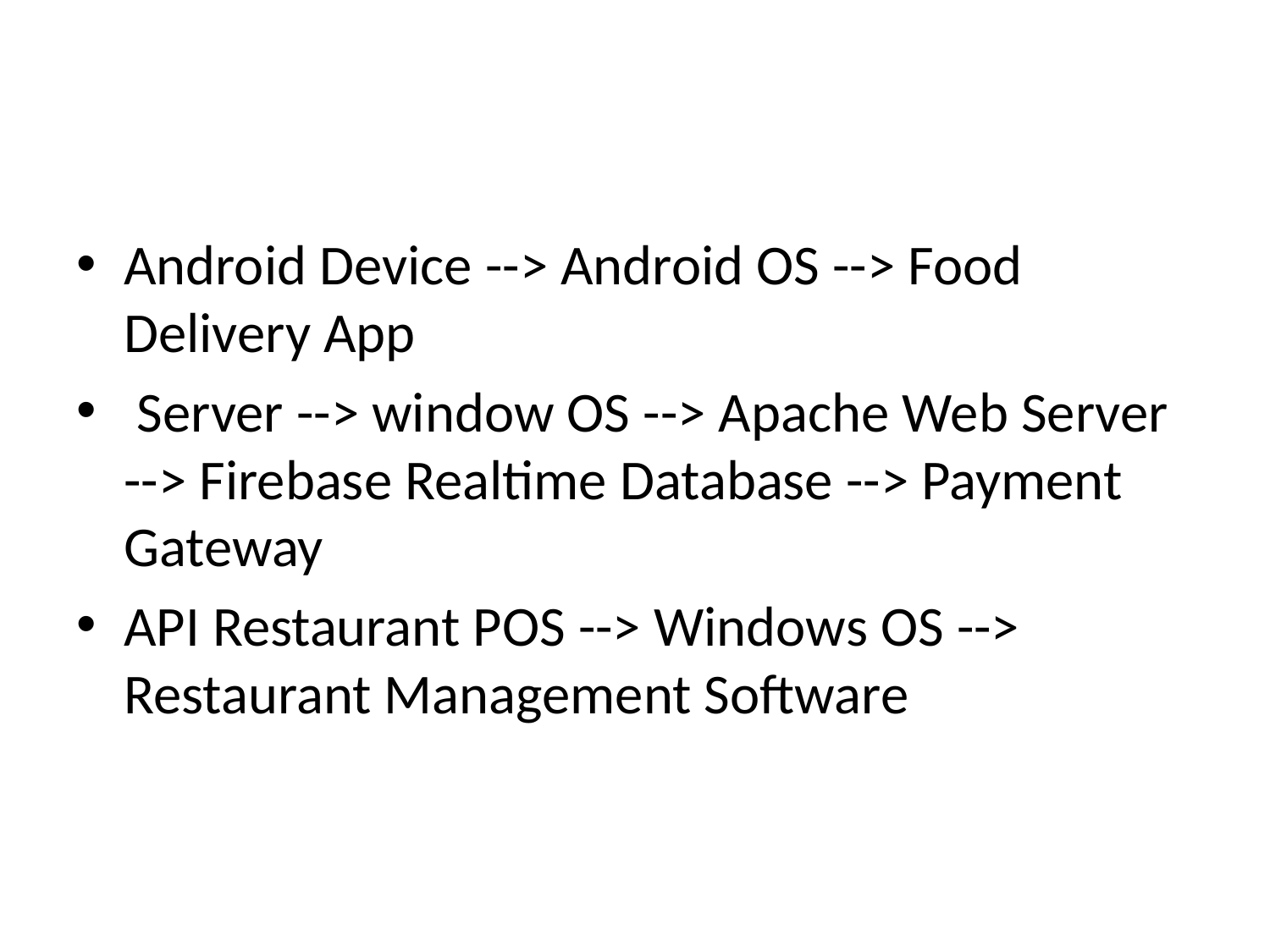

#
Android Device --> Android OS --> Food Delivery App
 Server --> window OS --> Apache Web Server --> Firebase Realtime Database --> Payment Gateway
API Restaurant POS --> Windows OS --> Restaurant Management Software